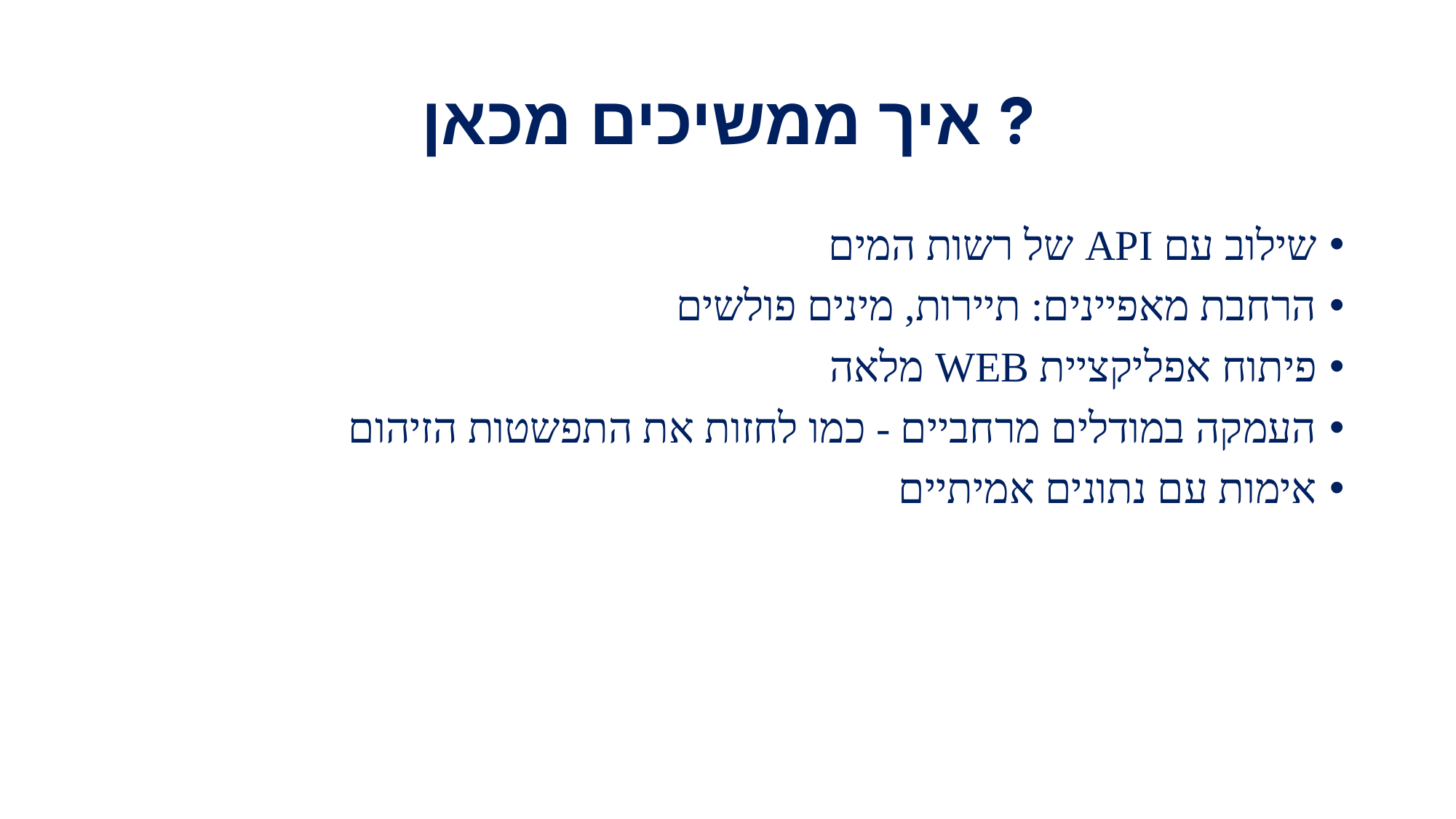

# איך ממשיכים מכאן ?
שילוב עם API של רשות המים
הרחבת מאפיינים: תיירות, מינים פולשים
פיתוח אפליקציית WEB מלאה
העמקה במודלים מרחביים - כמו לחזות את התפשטות הזיהום
אימות עם נתונים אמיתיים